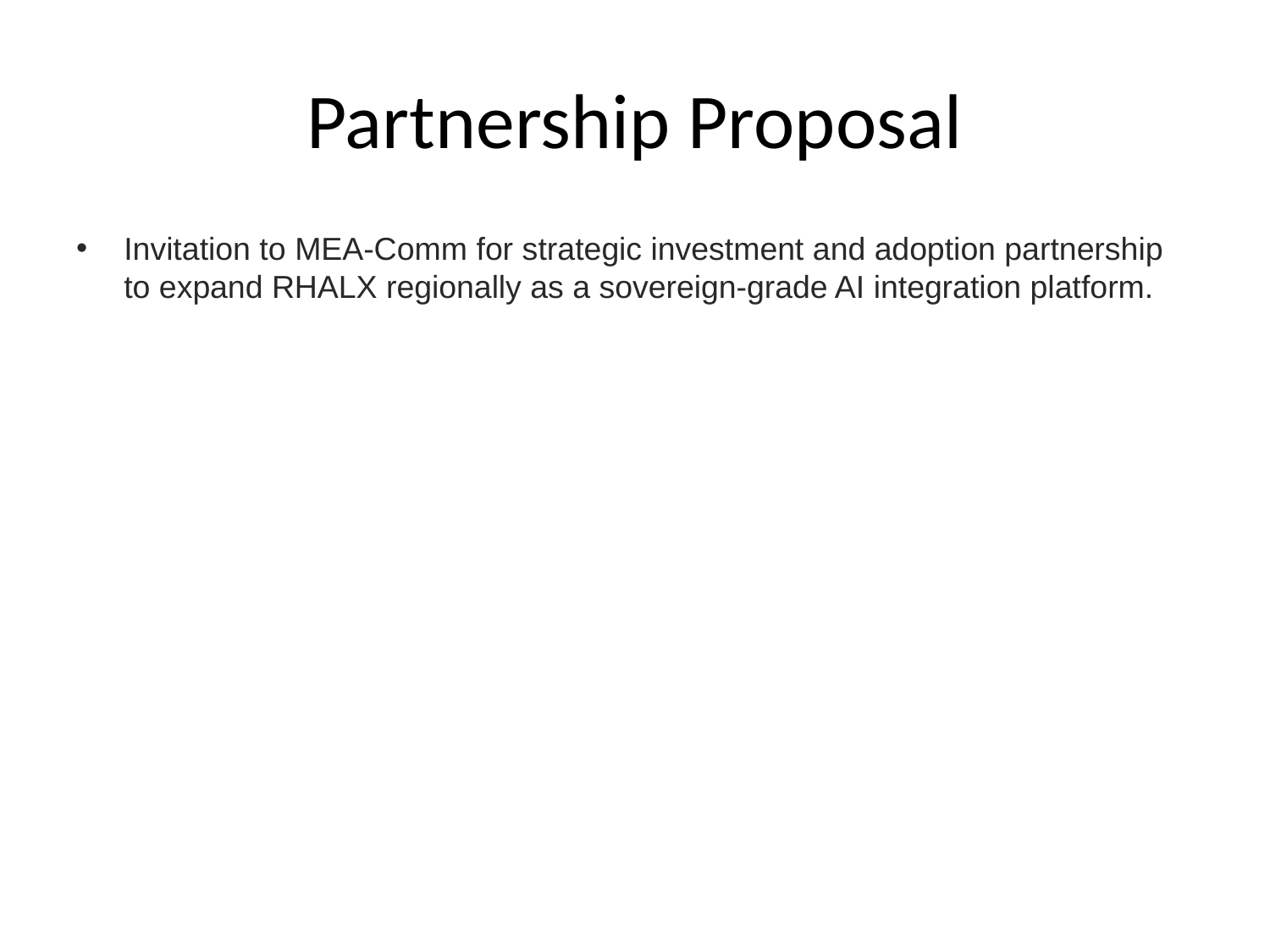

# Partnership Proposal
Invitation to MEA-Comm for strategic investment and adoption partnership to expand RHALX regionally as a sovereign-grade AI integration platform.